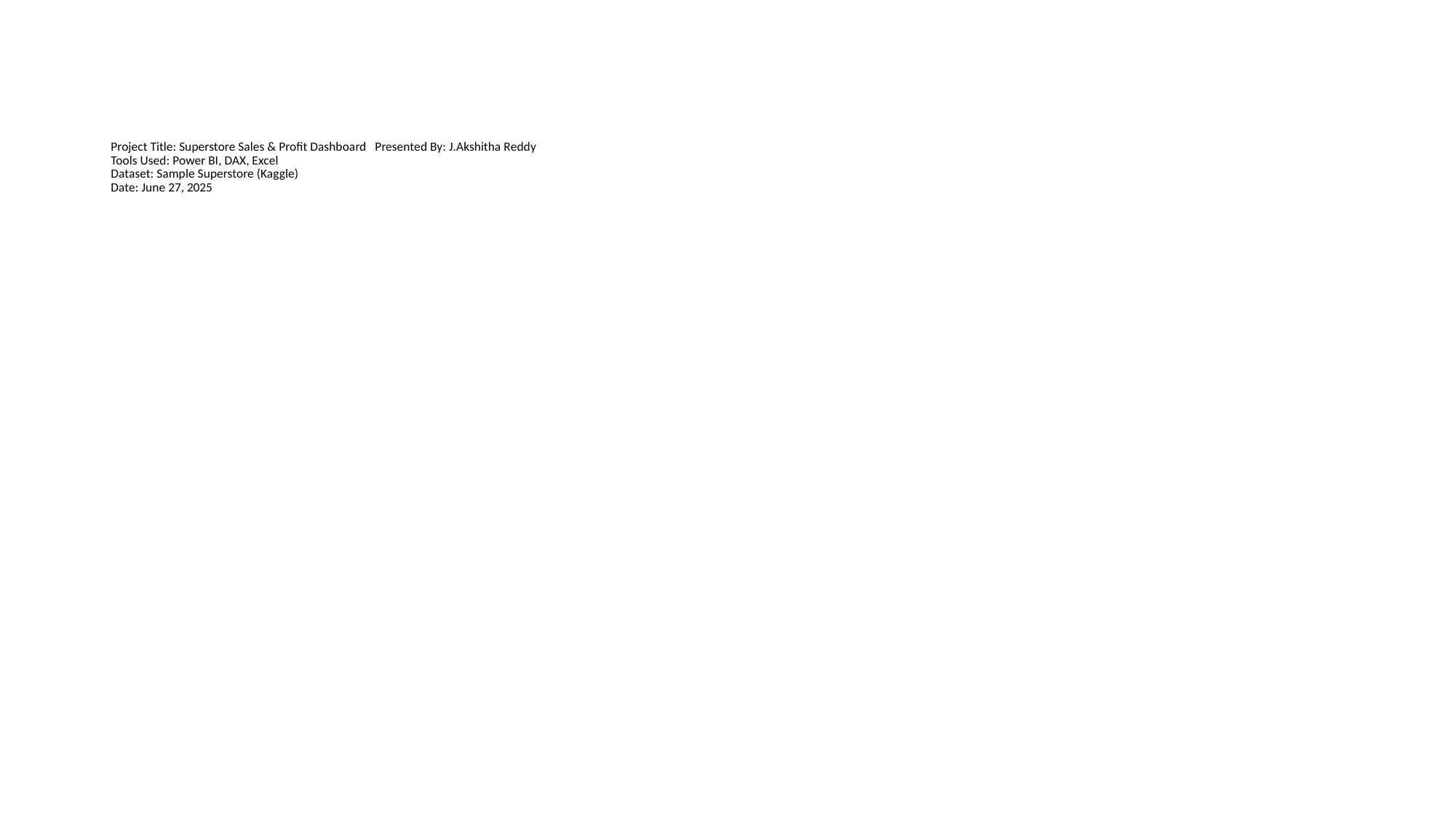

# Project Title: Superstore Sales & Profit Dashboard   Presented By: J.Akshitha Reddy Tools Used: Power BI, DAX, Excel Dataset: Sample Superstore (Kaggle) Date: June 27, 2025